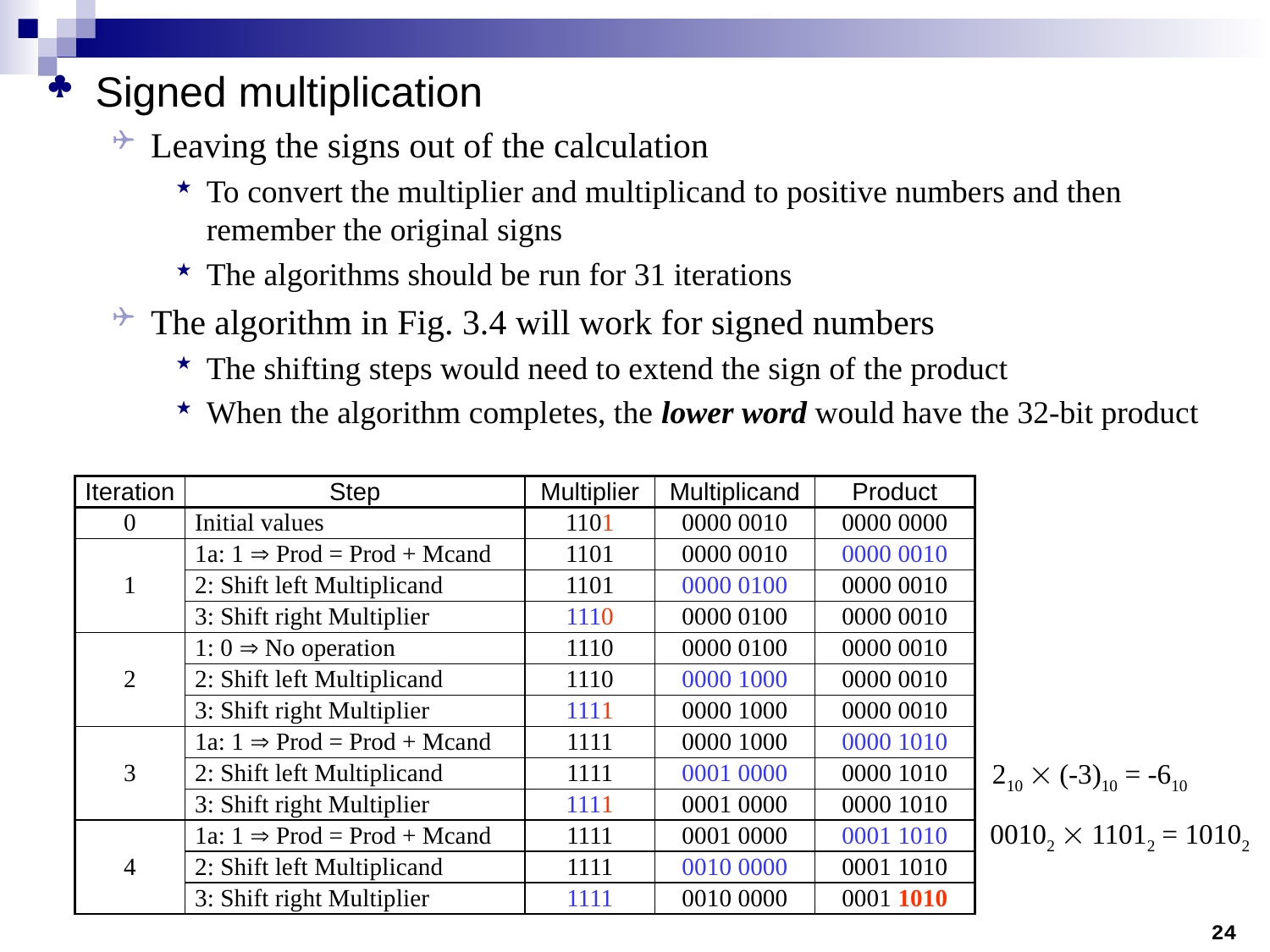

Signed multiplication
Leaving the signs out of the calculation
To convert the multiplier and multiplicand to positive numbers and then remember the original signs
The algorithms should be run for 31 iterations
The algorithm in Fig. 3.4 will work for signed numbers
The shifting steps would need to extend the sign of the product
When the algorithm completes, the lower word would have the 32-bit product
| Iteration | Step | Multiplier | Multiplicand | Product |
| --- | --- | --- | --- | --- |
| 0 | Initial values | 1101 | 0000 0010 | 0000 0000 |
| 1 | 1a: 1 ⇒ Prod = Prod + Mcand | 1101 | 0000 0010 | 0000 0010 |
|  | 2: Shift left Multiplicand | 1101 | 0000 0100 | 0000 0010 |
|  | 3: Shift right Multiplier | 1110 | 0000 0100 | 0000 0010 |
| 2 | 1: 0 ⇒ No operation | 1110 | 0000 0100 | 0000 0010 |
|  | 2: Shift left Multiplicand | 1110 | 0000 1000 | 0000 0010 |
|  | 3: Shift right Multiplier | 1111 | 0000 1000 | 0000 0010 |
| 3 | 1a: 1 ⇒ Prod = Prod + Mcand | 1111 | 0000 1000 | 0000 1010 |
|  | 2: Shift left Multiplicand | 1111 | 0001 0000 | 0000 1010 |
|  | 3: Shift right Multiplier | 1111 | 0001 0000 | 0000 1010 |
| 4 | 1a: 1 ⇒ Prod = Prod + Mcand | 1111 | 0001 0000 | 0001 1010 |
|  | 2: Shift left Multiplicand | 1111 | 0010 0000 | 0001 1010 |
|  | 3: Shift right Multiplier | 1111 | 0010 0000 | 0001 1010 |
210 × (-3)10 = -610
00102 × 11012 = 10102
24